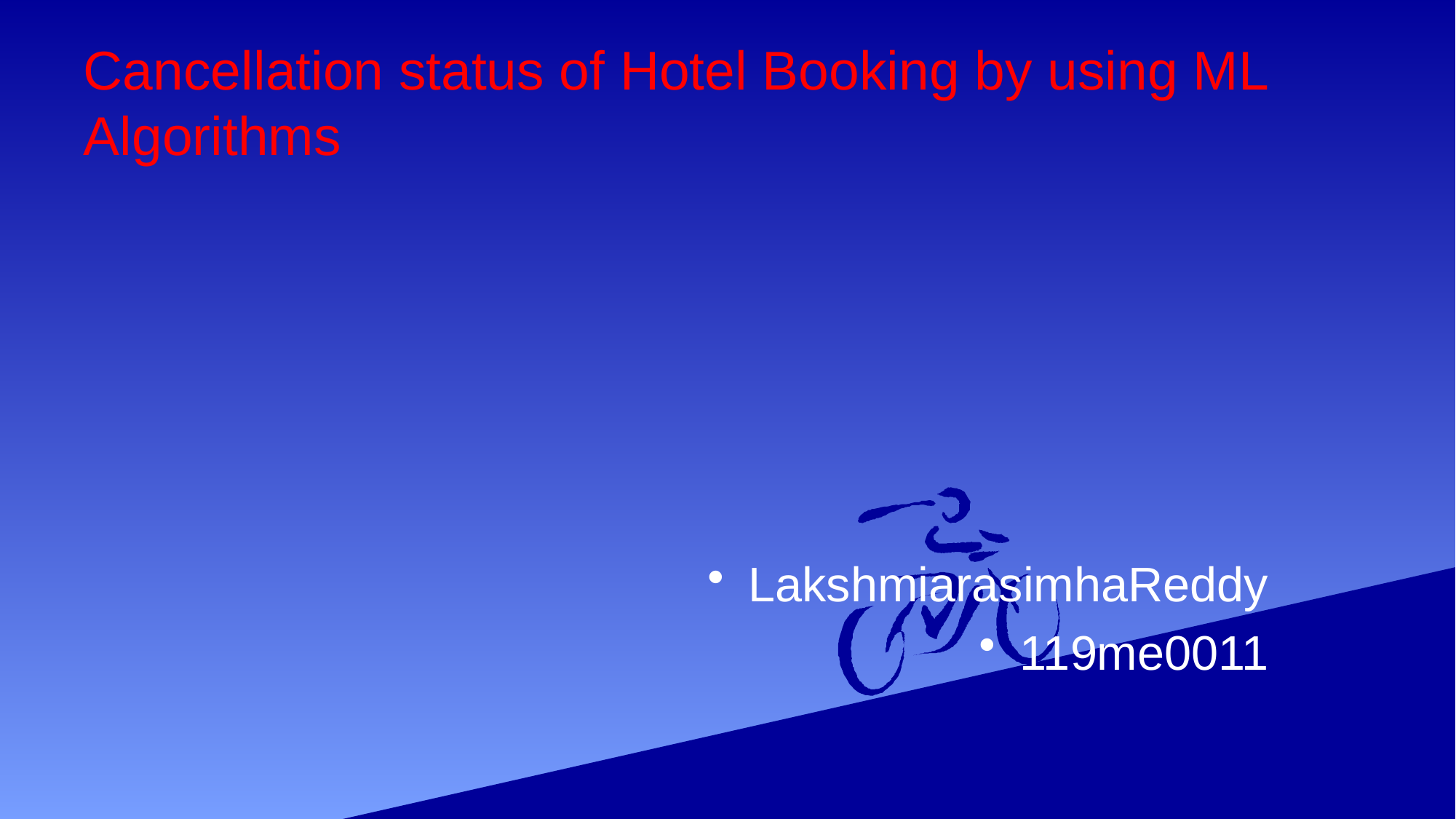

# Cancellation status of Hotel Booking by using ML Algorithms

LakshmiarasimhaReddy
119me0011